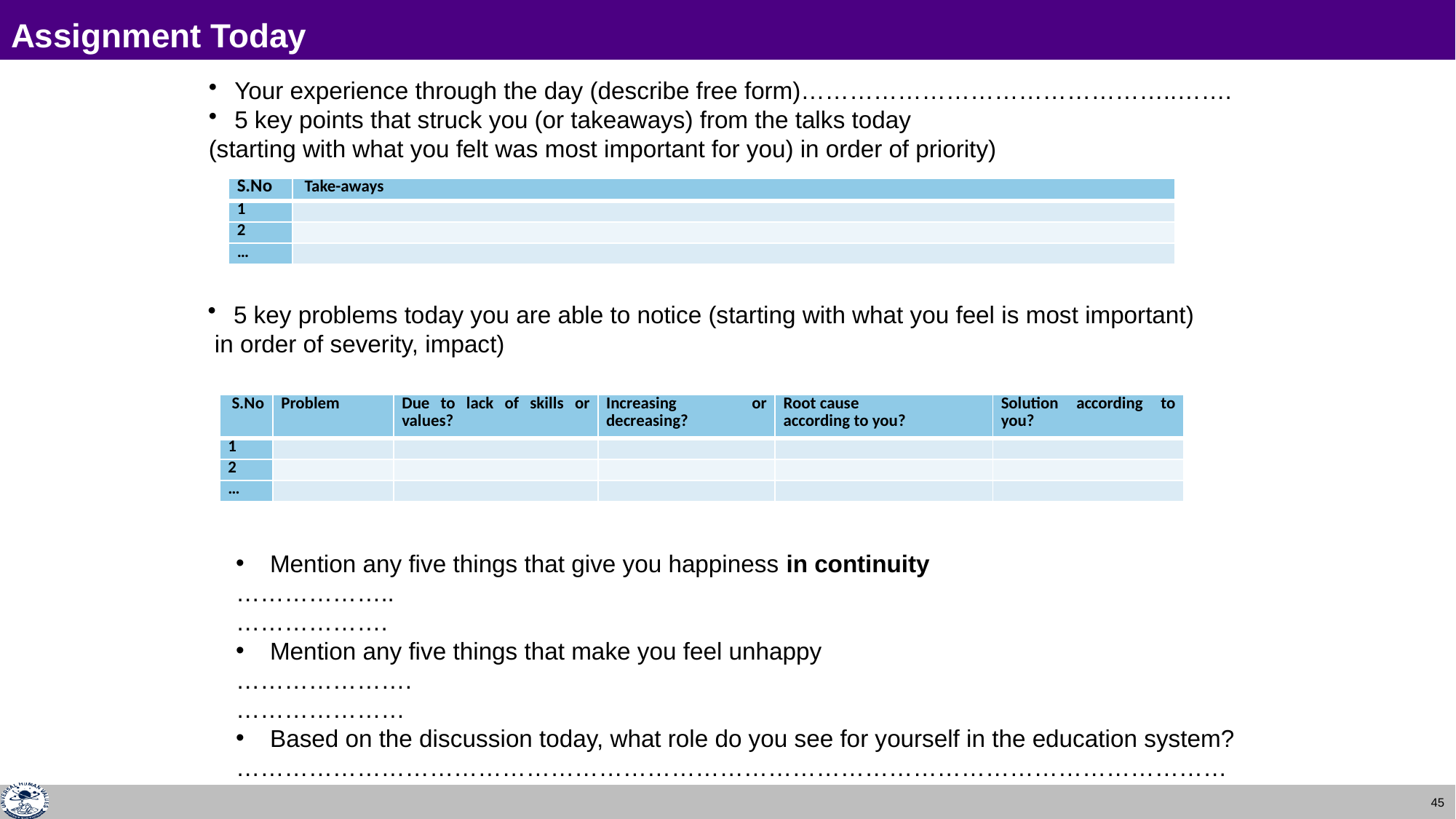

# Assignment Today

Your experience through the day (describe free form)………………………………………..…….
5 key points that struck you (or takeaways) from the talks today
(starting with what you felt was most important for you) in order of priority)

| S.No | Take-aways |
| --- | --- |
| 1 |  |
| 2 |  |
| … |  |
5 key problems today you are able to notice (starting with what you feel is most important)
 in order of severity, impact)
| S.No | Problem | Due to lack of skills or values? | Increasing or decreasing? | Root cause according to you? | Solution according to you? |
| --- | --- | --- | --- | --- | --- |
| 1 |  |  |  |  |  |
| 2 |  |  |  |  |  |
| … |  |  |  |  |  |
Mention any five things that give you happiness in continuity
………………..
……………….
Mention any five things that make you feel unhappy
………………….
…………………
Based on the discussion today, what role do you see for yourself in the education system?
……………………………………………………………………………………………………………